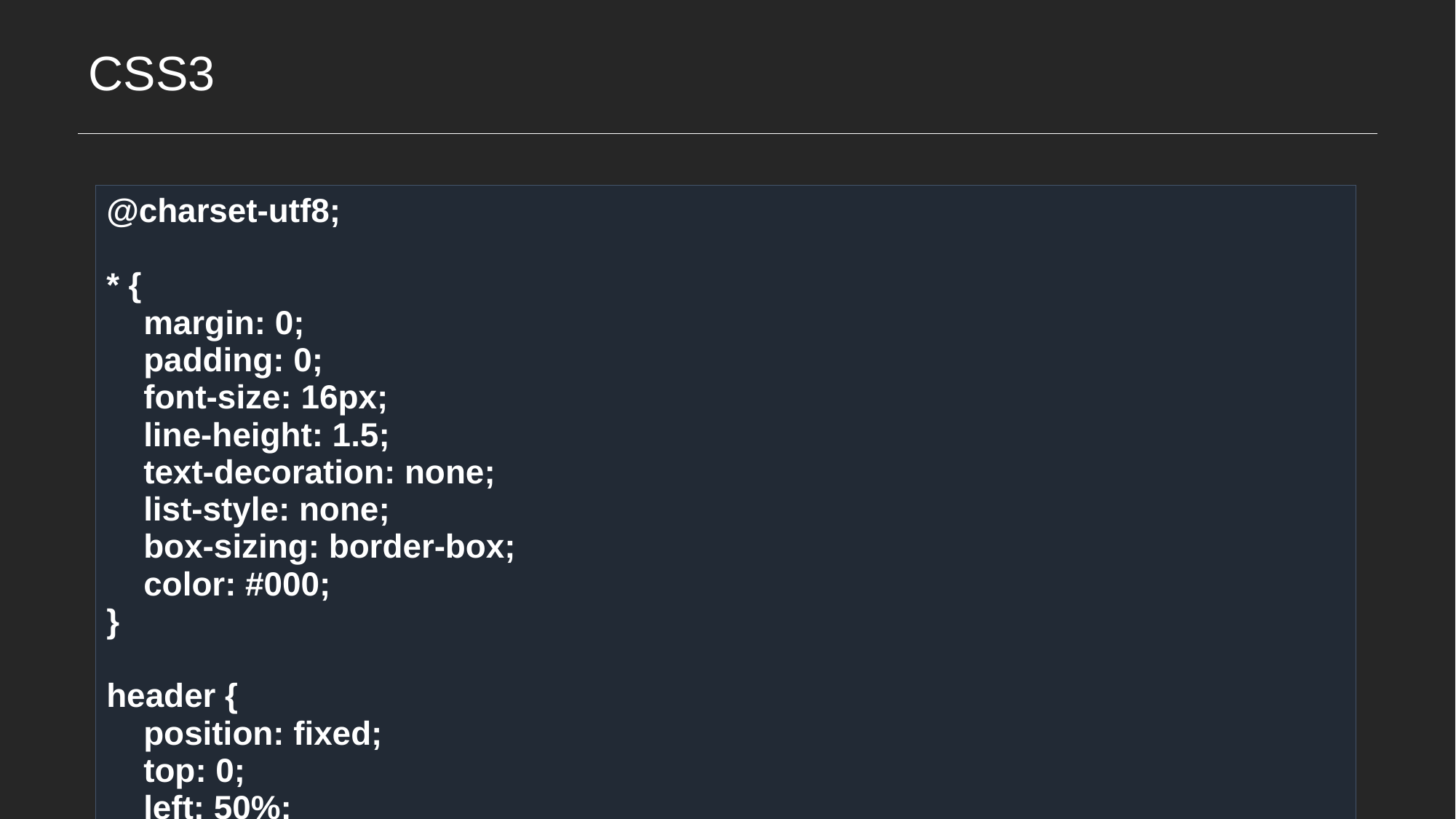

CSS3
| @charset-utf8; \* { margin: 0; padding: 0; font-size: 16px; line-height: 1.5; text-decoration: none; list-style: none; box-sizing: border-box; color: #000; } header { position: fixed; top: 0; left: 50%; /\* margin-left: -700px;\*/ transform: translateX(-50%); width: 100%; z-index: 9999; } header.sticky { background: #fff; } header .head-wrap { width: 100%; max-width: 1400px; min-width: 980px; margin: auto; display: flex; justify-content: space-between; } header h1 { width: 20%; } header h1 a { display: block; height: 100px; background: url(../img/logo.png) 0 50% no-repeat; text-indent: -9999px; } header nav { width: 60%; } header .nav-depth1 { display: flex; justify-content: space-around; } header .nav-depth1 > li { position: relative; width: 25%; } header .nav-depth1 > li > a { display: block; height: 100px; line-height: 100px; text-align: center; font-size: 18px; } header .nav-depth1 > li:hover > a { border-bottom: 3px solid #blue; } header .nav-depth1 > li:hover .nav-depth2 { max-height: 200px; } header .nav-depth2 { position: absolute; top: 100px; left: 0; width: 100%; max-height: 0; overflow: hidden; transition: max-height .5s; background: rgba(255, 255, 255, .7); display: flex; align-items: center; flex-direction: column; } header .nav-depth2 li { width: 100%; } header .nav-depth2 a { display: block; width: 100%; height: 50px; line-height: 50px; text-align: center; } header .nav-depth2 > li:hover { background: tomato; } .slide { position: relative; height: 100vh; background: #tomato; overflow: hidden; } .slide ul { position: absolute; top: 0; left: 0; /\*display: flex;\*/ width: 100vw; height: 300vh; } .slide li { height: 100vh; } .slide li:first-child { background: url(../img/s1.jpg) 0 0 no-repeat; background-size: cover; } .slide li:nth-child(2) { background: url(../img/slide3.jpg) 0 0 no-repeat; background-size: cover; } .slide li:last-child { background: url(../img/slide2.jpg) 0 0 no-repeat; background-size: cover; } .slide a { display: flex; justify-content: center; align-items: center; height: 100%; } .slide p { width: 400px; height: 200px; background: url(../img/slide-txt.png) 50% no-repeat; text-indent: -9999px; } .container .col-g { min-width: 1400px; width: 100%; max-width: 980px; margin: auto; padding: 100px 0; text-align: center; } .container .col-g h2 { display: inline-block; font-size: 36px; border-bottom: 3px solid tomato; margin-bottom: 36px; } .container .bg-gray { background: #eee; } .container .col-g .cont { width: 980px; } /\* bbs \*/ .col1 .cont { margin: auto; } .col1 .cont a { text-align: left; padding-left: 20px; display: block; height: 50px; line-height: 50px; background: #eee; } .col1 .cont li { margin-bottom: 10px; box-shadow: 1px 1px 1px rgba(0, 0, 0, .3); } .col1 .cont a span { display: inline-block; margin-left: 10px; color: #999; font-size: 13px; font-family: verdana; } .col1 .cont .las { font-size: 30px; float: right; color: tomato; margin: 10px 10px 0 0; } .col2 .cont { width: 980px; position: relative; margin: auto; overflow: hidden; height: 200px; } .col2 ul { position: absolute; top: 0; left: 0; display: flex; width: 300%; } .col2 img { width: 100%; height: 200px; } .col2 span { width: 30%; height: 200px; position: relative; } .col2 span::after { content: ''; display: block; width: 99.4%; height: 99%; position: absolute; top: 0; left: 0; border: 1px solid rgba(0, 0, 0,.1); } .col2 li { width: 100%; display: flex; justify-content: space-between; } /\* banner \*/ .container .col3 { max-width: 100%; padding: 0; background: #cdeff6; } .col3 .h2 { position: absolute; width: 0; height: 0; text-indent: -9999px; font-size: 0; line-height: 0; overflow: hidden; } .col3 .cont { position: relative; margin: auto; height: 330px; background: url(../img/banner-middle.png) 100% 100% no-repeat; } .col3 .ban-txt { position: absolute; top: 50px; left: 0; width: 600px; text-align: left; } .col3 .ban-txt b { font-size: 22px; } .col3 .ban-txt p { margin: 10px 0 20px; font-size: 14px; color: #333; } .col3 .ban-txt a { position: relative; display: inline-block; background: green; padding: 8px 100px 8px 20px; color: #fff; border-radius: 40px; } .col3 .ban-txt i { position: absolute; top: 10px; right: 20px; color: #fff; font-size: 20px; } .col4 .tab-wrap { display: flex; justify-content: space-between; position: relative; height: 520px; } .col4 { width: 100%; } .col4 .tab-g { width: 30%; } .col4 .tab-g h3 { padding: 15px 20px; background: #ddd; border-radius: 10px; } .col4 .tab-g.on h3 { background: tomato; border-radius: 10px; } .col4 .tab-g.on h3 a { color: white; } .col4 .tab-g ul { position: absolute; top: 100px; left: 0; display: none; /\*display: flex;\*/ justify-content: space-between; flex-wrap: wrap; } .col4 .tab-g.on ul { display: flex; } .col4 .tab-g.on ul li { margin-bottom: 20px; } .col4 .tab-g.on ul a { position: relative; display: block; height: 225px; } .col4 .tab-g.on ul a::after { content: ''; display: block; width: 99.4%; height: 99%; position: absolute; top: 0; left: 0; border: 1px solid rgba(0, 0, 0,.1); } footer { padding: 50px 0; background: #555; text-align: center; } footer \* { color: #fff; } footer .info a { display: inline-block; padding: 20px; position: relative; } footer .info a::before { content: ''; position: absolute; top: 25px; left: 0; width: 1px; height: 16px; background: #fff; opacity: .5; } footer .info a:first-child::before { display: none; } footer address { margin: 30px 0 10px; font-style: normal; } .modal-wrap.on { display: flex; } .modal-wrap { display: none; /\*display: flex;\*/ justify-content: center; align-items: center; position: fixed; top: 0; left: 0; right: 0; bottom: 0; background: rgba(0,0,0,.5); z-index: 10000; } #modal { width: 30%; background: #fff; padding: 30px; border-radius: 10px; box-shadow: 1px 1px 5px rgba(0,0,0,.2); } #modal h2 { padding: 10px 10px 10px 10px; border-bottom: 1px solid #000; } #modal p { padding-top: 10px; } #modal button { display: block; width: 30%; margin: 20px auto 0; padding: 10px 0; border: none; border-radius: 5px; } |
| --- |